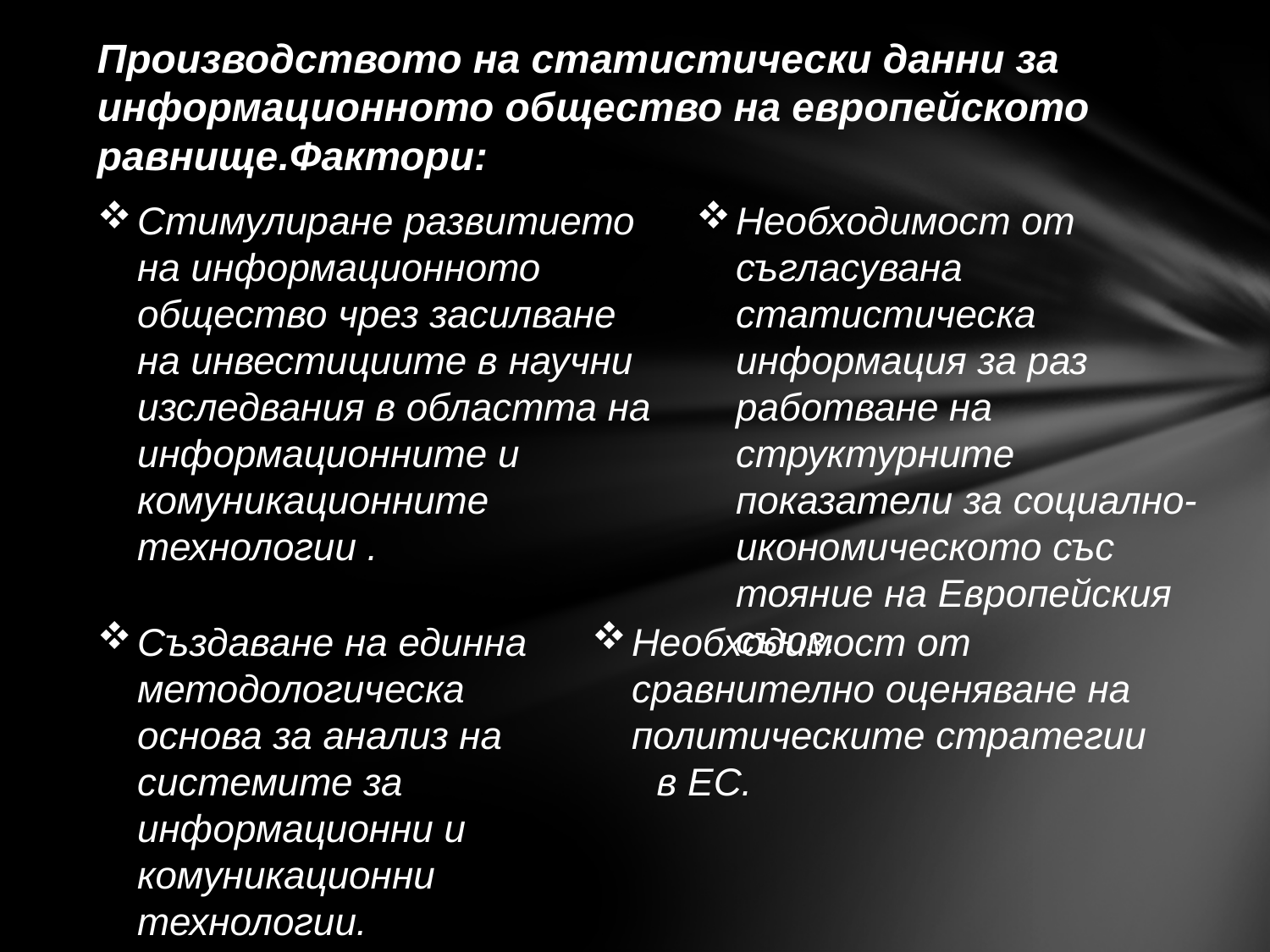

Производството на статистически данни за информационното об­щество на европейското равнище.Фактори:
Стимулиране развитието на информационното общество чрез за­силване на инвестициите в научни изследвания в областта на информа­ционните и комуникационните технологии .
Необходимост от съгласувана статистическа информация за раз­работване на структурните показатели за социално-икономическото със­тояние на Европейския съюз.
Създаване на единна методологическа основа за анализ на систе­мите за информационни и комуникационни технологии.
Необходимост от сравнително оценяване на политическите стра­тегии
      в ЕС.